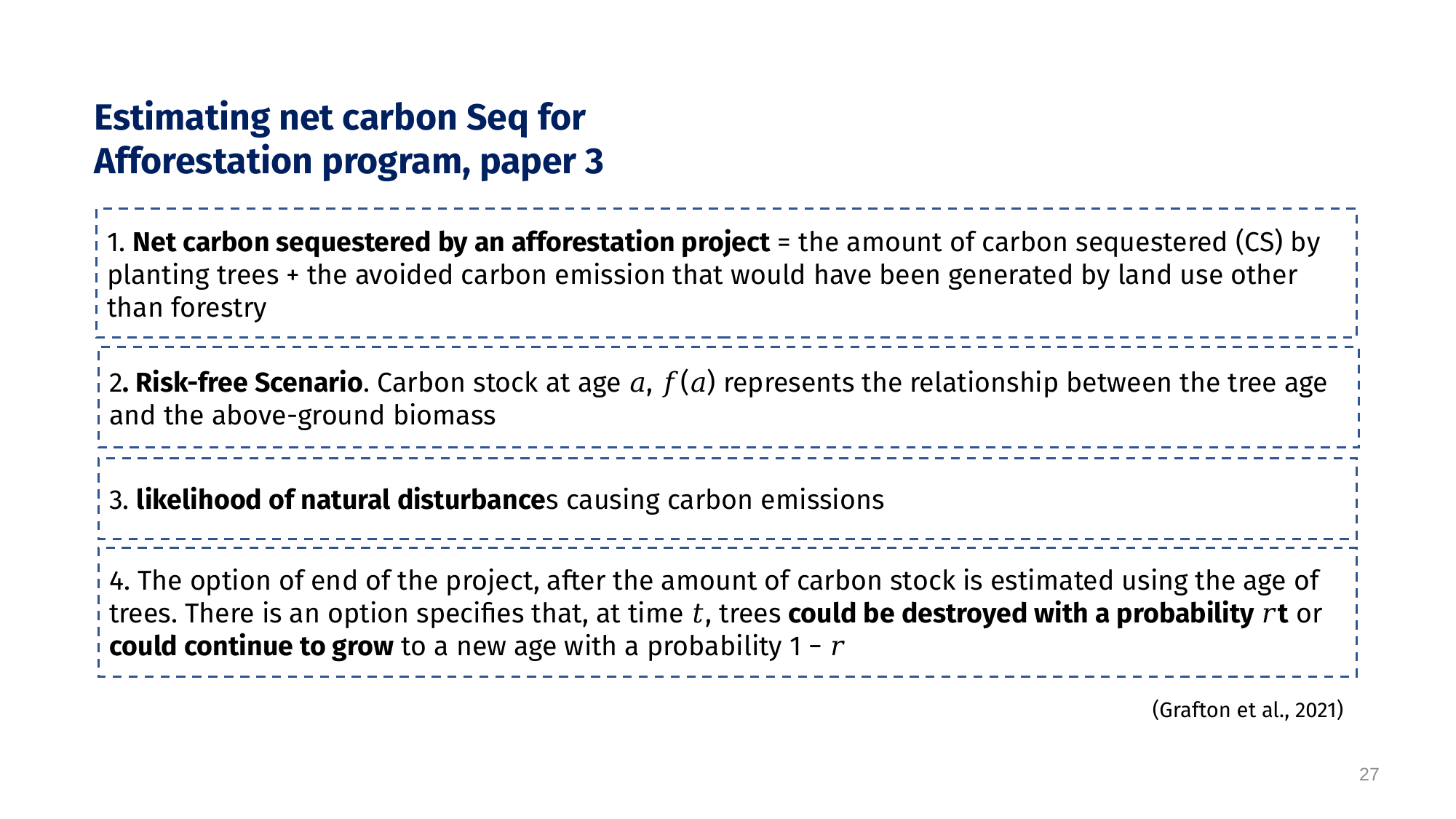

Estimating net carbon Seq for Afforestation program, paper 3
1. Net carbon sequestered by an afforestation project = the amount of carbon sequestered (CS) by planting trees + the avoided carbon emission that would have been generated by land use other than forestry
2. Risk-free Scenario. Carbon stock at age 𝑎, 𝑓(𝑎) represents the relationship between the tree age and the above-ground biomass
3. likelihood of natural disturbances causing carbon emissions
4. The option of end of the project, after the amount of carbon stock is estimated using the age of trees. There is an option specifies that, at time 𝑡, trees could be destroyed with a probability 𝑟t or could continue to grow to a new age with a probability 1 − 𝑟
(Grafton et al., 2021)
27